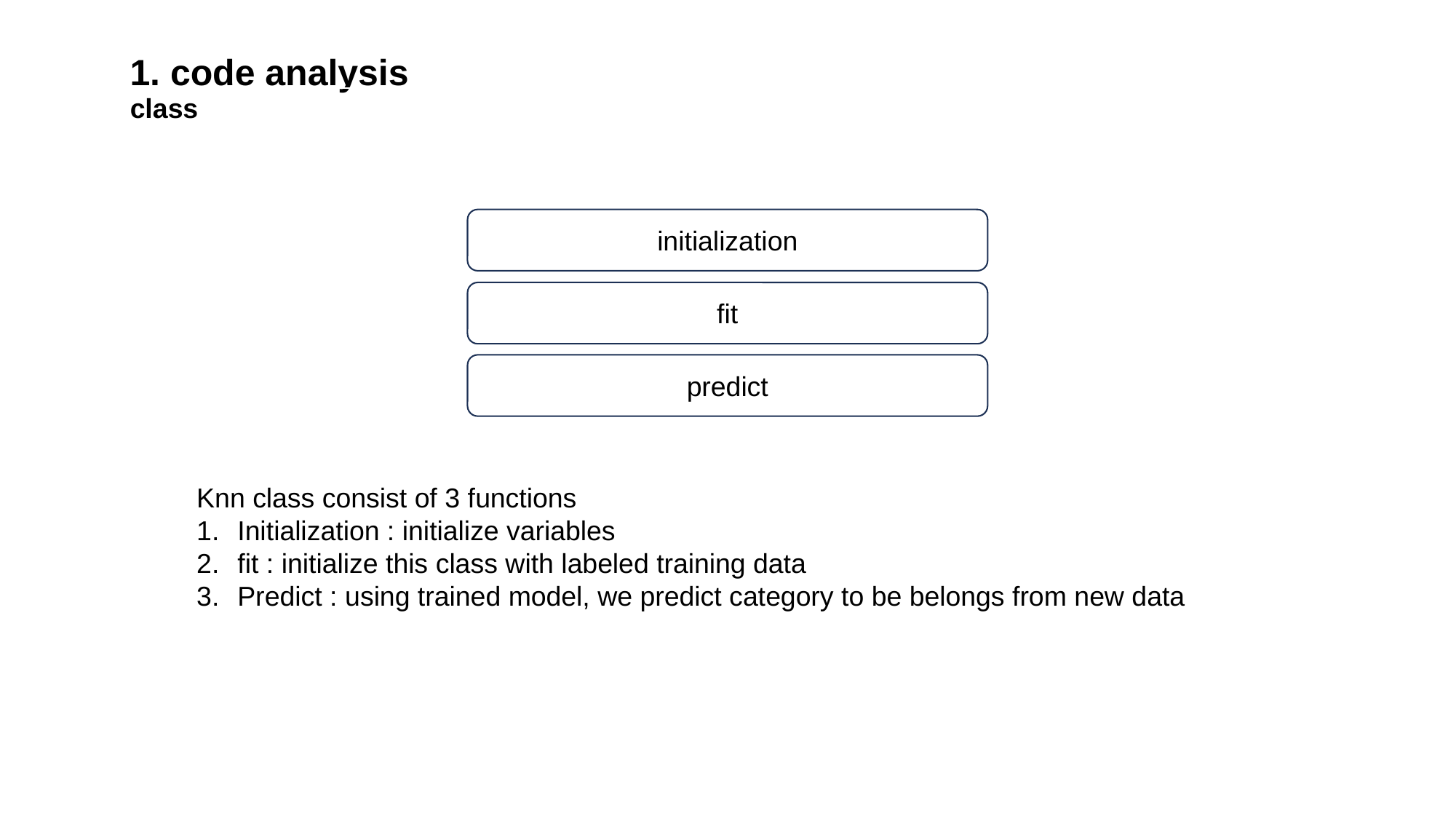

1. code analysis
| class |
| --- |
initialization
fit
predict
Knn class consist of 3 functions
Initialization : initialize variables
fit : initialize this class with labeled training data
Predict : using trained model, we predict category to be belongs from new data